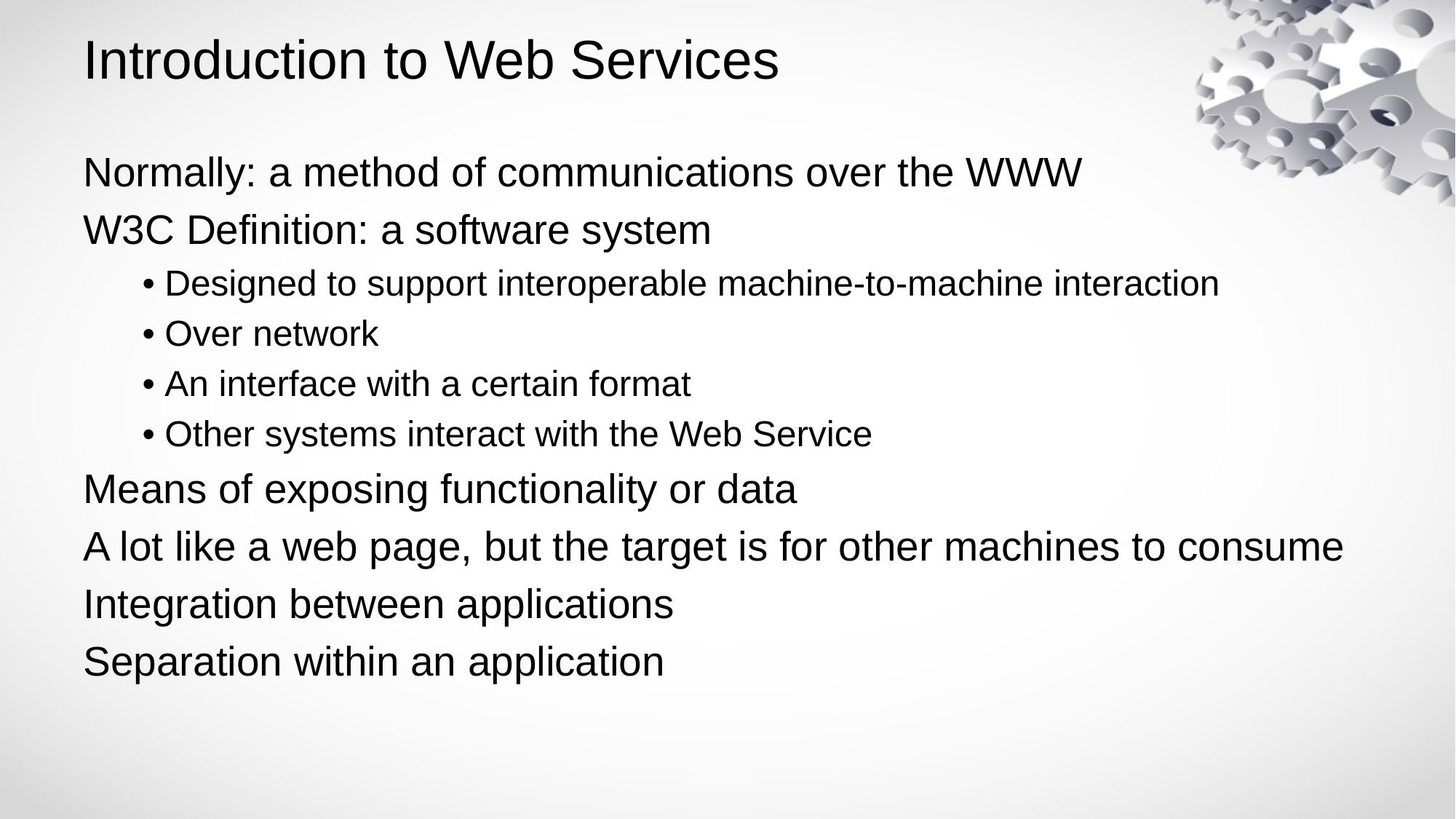

# Introduction to Web Services
Normally: a method of communications over the WWW
W3C Definition: a software system
• Designed to support interoperable machine-to-machine interaction
• Over network
• An interface with a certain format
• Other systems interact with the Web Service
Means of exposing functionality or data
A lot like a web page, but the target is for other machines to consume
Integration between applications
Separation within an application